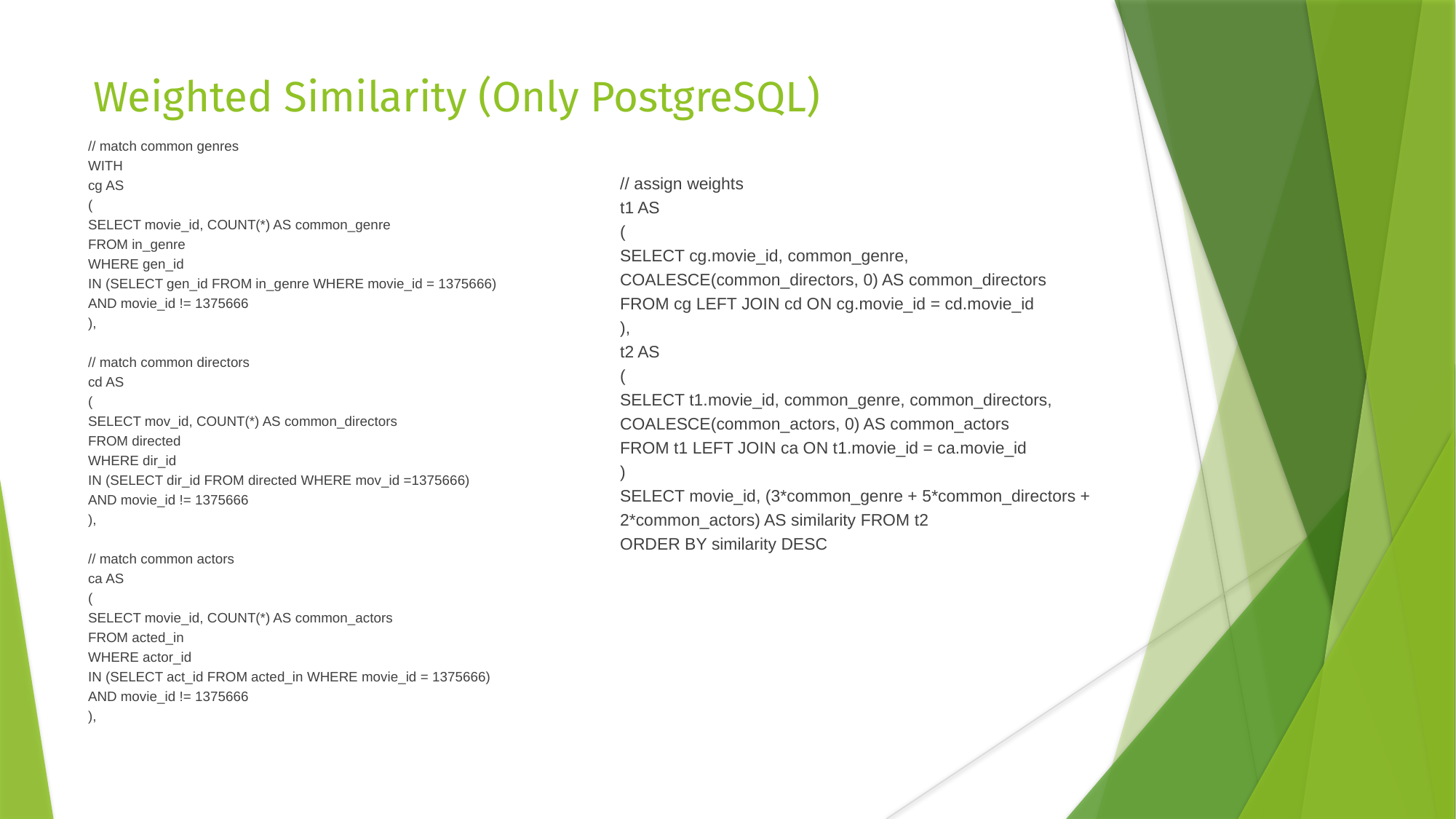

Weighted Similarity (Only PostgreSQL)
// match common genres
WITH
cg AS
(
SELECT movie_id, COUNT(*) AS common_genre
FROM in_genre
WHERE gen_id
IN (SELECT gen_id FROM in_genre WHERE movie_id = 1375666)
AND movie_id != 1375666
),

// match common directors
cd AS
(
SELECT mov_id, COUNT(*) AS common_directors
FROM directed
WHERE dir_id
IN (SELECT dir_id FROM directed WHERE mov_id =1375666)
AND movie_id != 1375666
),

// match common actors
ca AS
(
SELECT movie_id, COUNT(*) AS common_actors
FROM acted_in
WHERE actor_id
IN (SELECT act_id FROM acted_in WHERE movie_id = 1375666)
AND movie_id != 1375666
),
// assign weights
t1 AS
(
SELECT cg.movie_id, common_genre, COALESCE(common_directors, 0) AS common_directors
FROM cg LEFT JOIN cd ON cg.movie_id = cd.movie_id
),
t2 AS
(
SELECT t1.movie_id, common_genre, common_directors, COALESCE(common_actors, 0) AS common_actors
FROM t1 LEFT JOIN ca ON t1.movie_id = ca.movie_id
)
SELECT movie_id, (3*common_genre + 5*common_directors + 2*common_actors) AS similarity FROM t2
ORDER BY similarity DESC